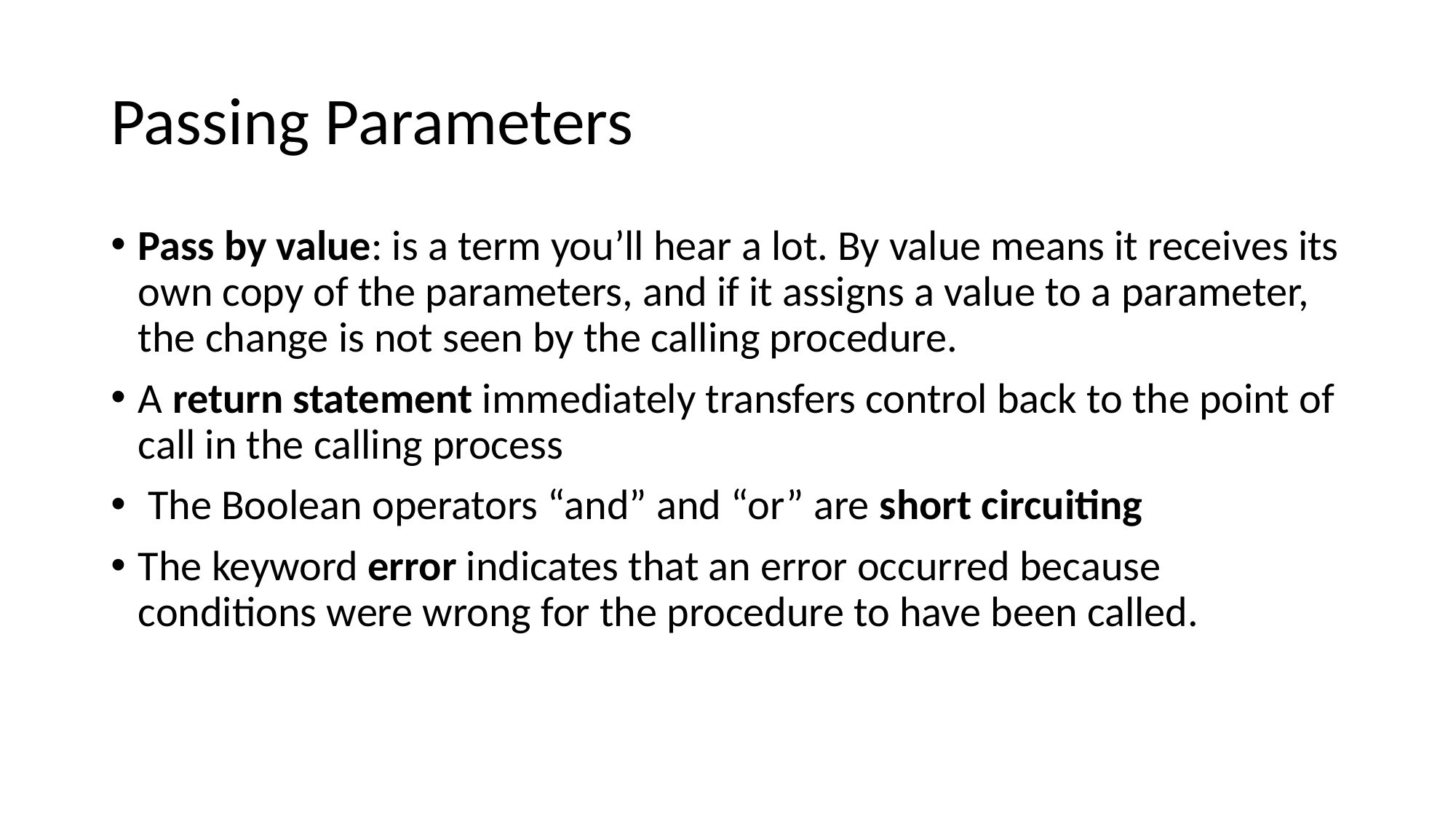

# Passing Parameters
Pass by value: is a term you’ll hear a lot. By value means it receives its own copy of the parameters, and if it assigns a value to a parameter, the change is not seen by the calling procedure.
A return statement immediately transfers control back to the point of call in the calling process
 The Boolean operators “and” and “or” are short circuiting
The keyword error indicates that an error occurred because conditions were wrong for the procedure to have been called.